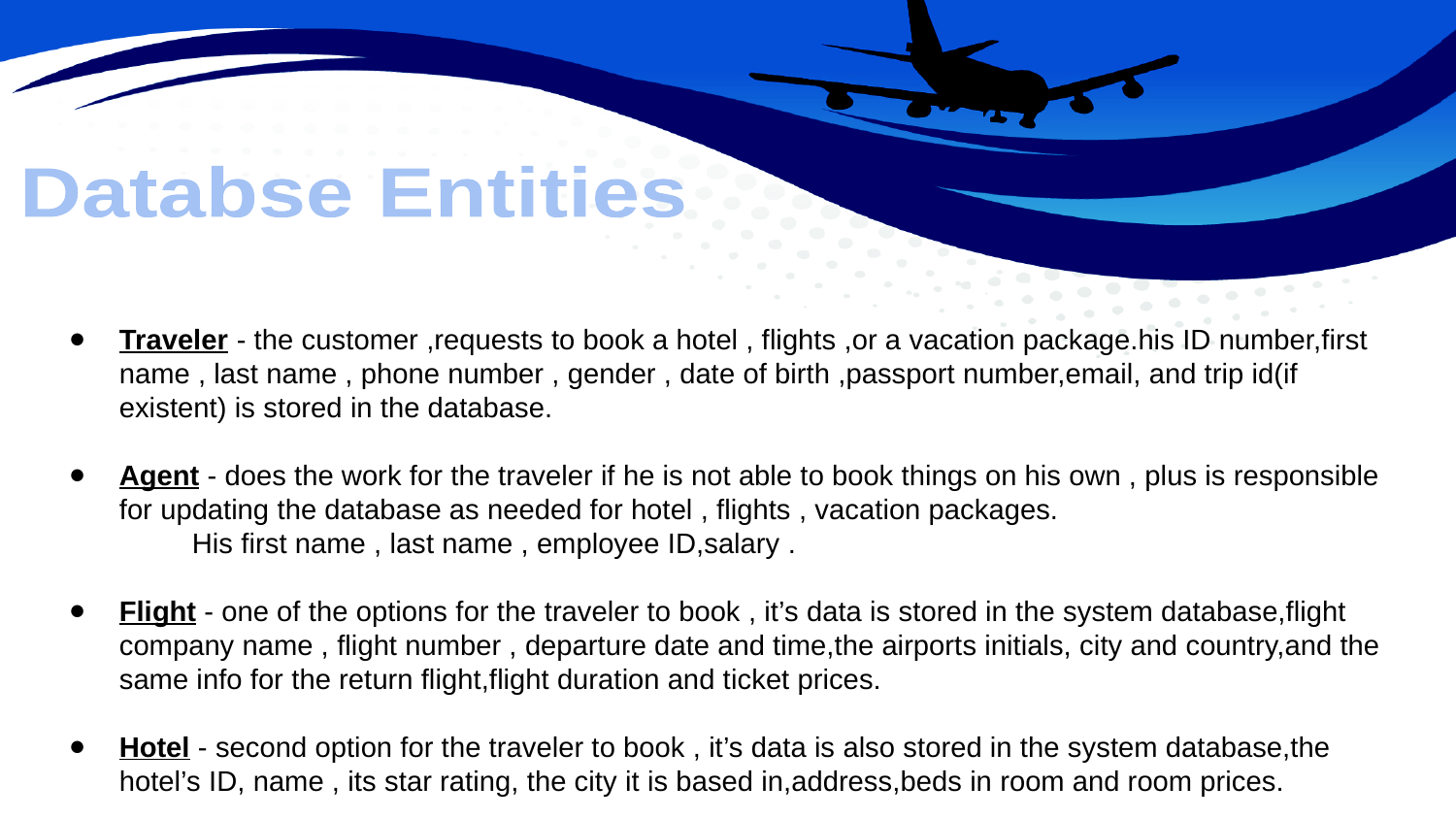

Databse Entities
Traveler - the customer ,requests to book a hotel , flights ,or a vacation package.his ID number,first name , last name , phone number , gender , date of birth ,passport number,email, and trip id(if existent) is stored in the database.

Agent - does the work for the traveler if he is not able to book things on his own , plus is responsible for updating the database as needed for hotel , flights , vacation packages.
	His first name , last name , employee ID,salary .

Flight - one of the options for the traveler to book , it’s data is stored in the system database,flight company name , flight number , departure date and time,the airports initials, city and country,and the same info for the return flight,flight duration and ticket prices.

Hotel - second option for the traveler to book , it’s data is also stored in the system database,the hotel’s ID, name , its star rating, the city it is based in,address,beds in room and room prices.